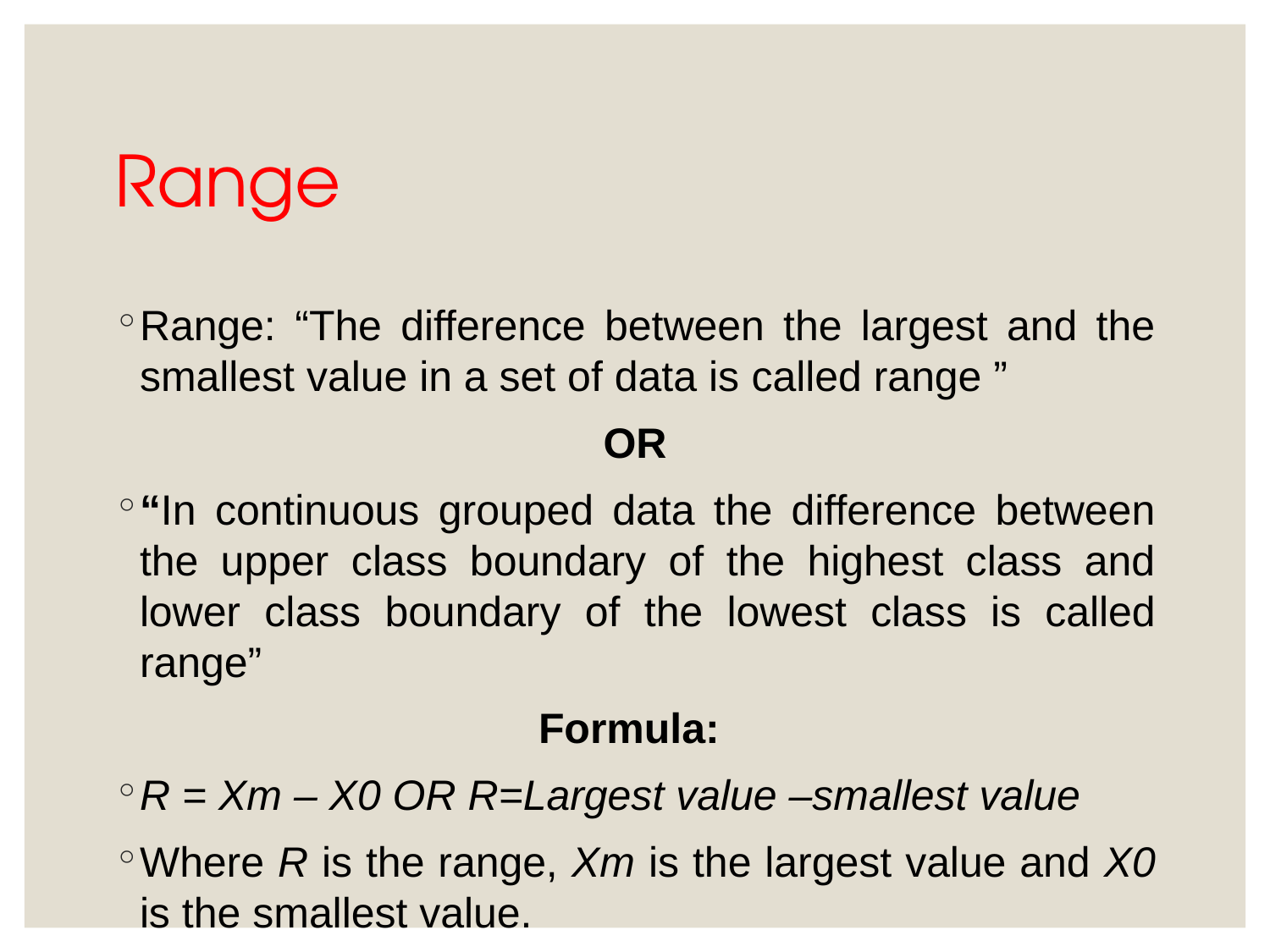

# Range
Range: “The difference between the largest and the smallest value in a set of data is called range ”
OR
“In continuous grouped data the difference between the upper class boundary of the highest class and lower class boundary of the lowest class is called range”
Formula:
R = Xm – X0 OR R=Largest value –smallest value
Where R is the range, Xm is the largest value and X0 is the smallest value.